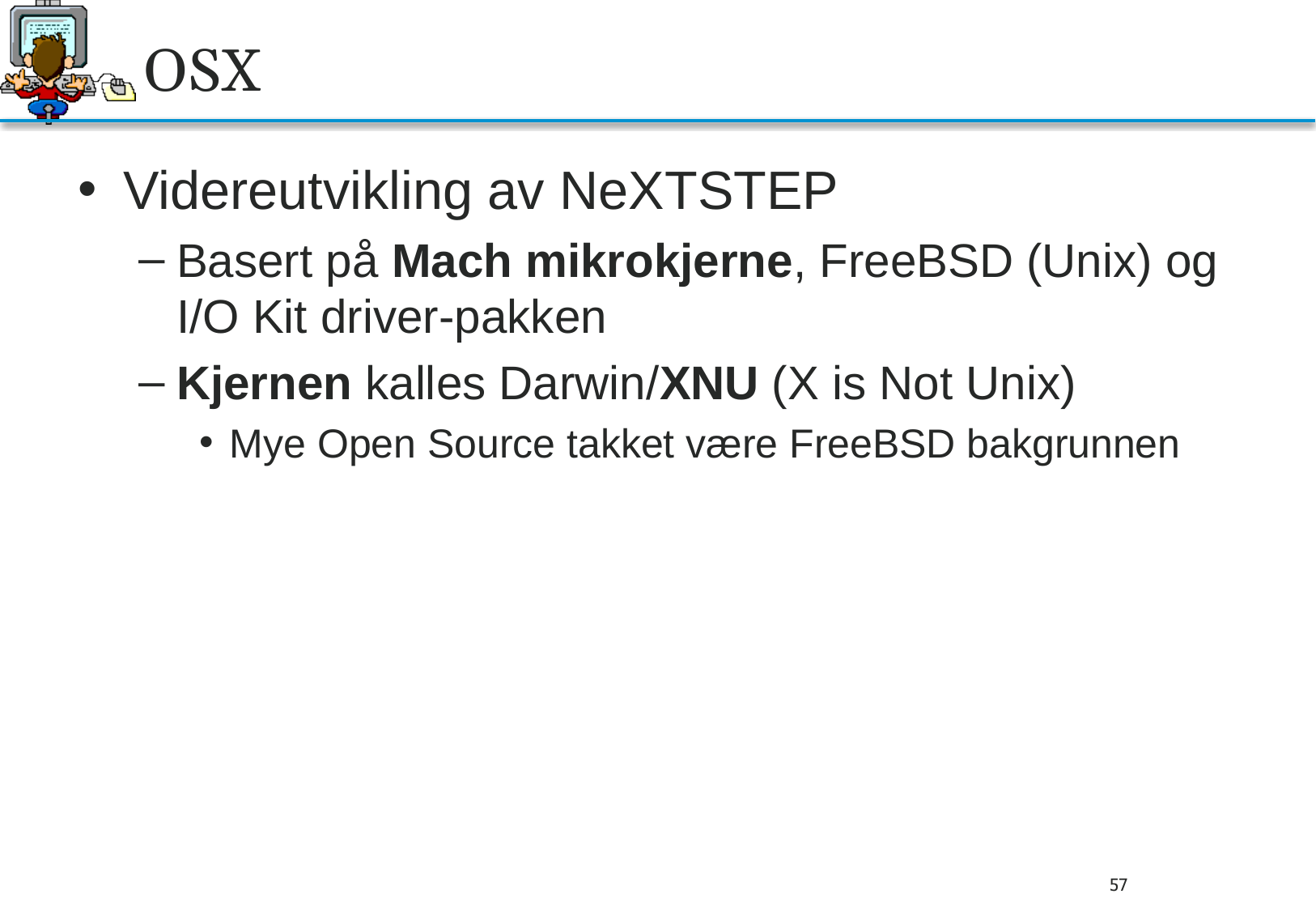

# OSX
Videreutvikling av NeXTSTEP
Basert på Mach mikrokjerne, FreeBSD (Unix) og I/O Kit driver-pakken
Kjernen kalles Darwin/XNU (X is Not Unix)
Mye Open Source takket være FreeBSD bakgrunnen

57